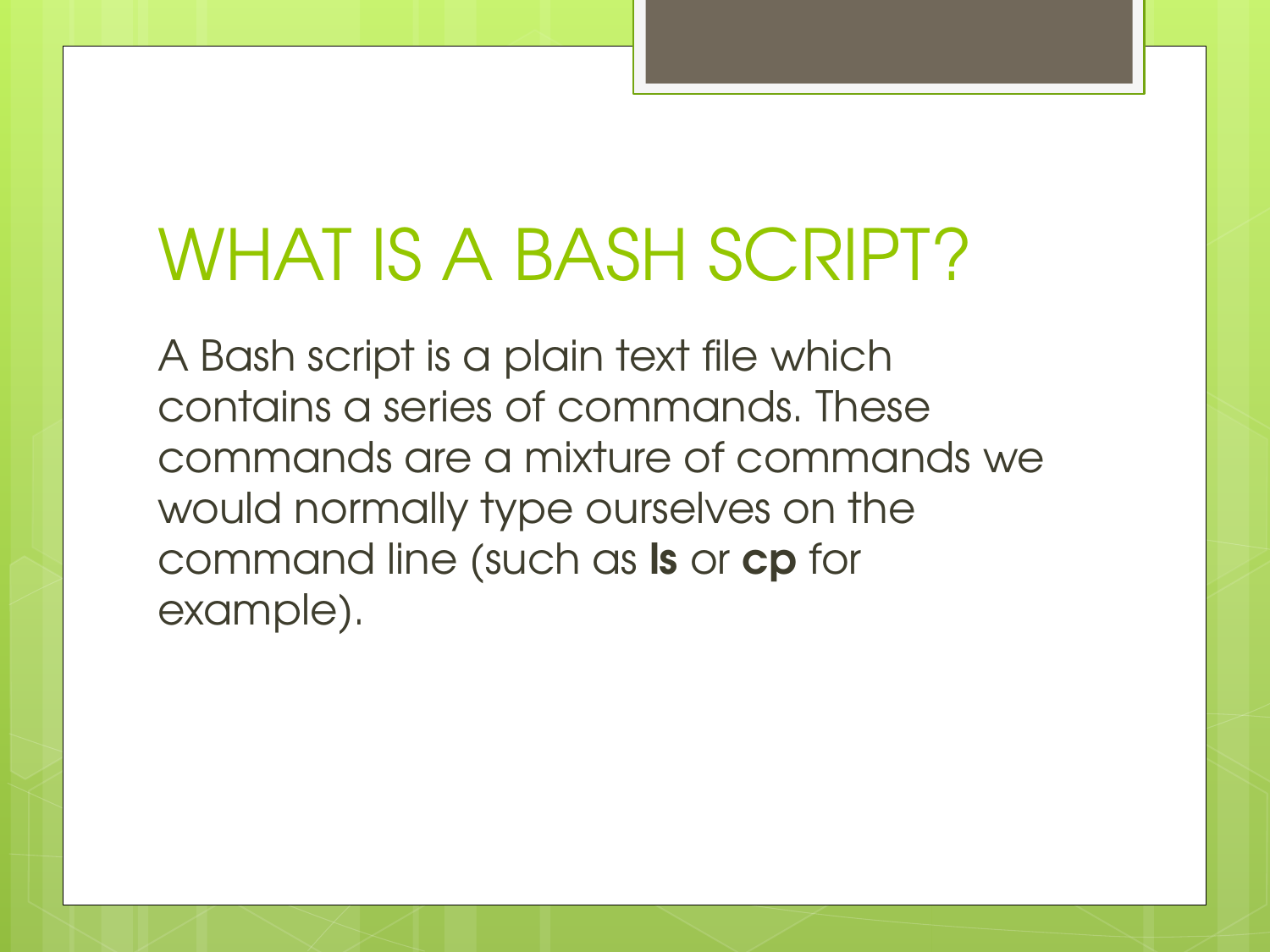

# WHAT IS A BASH SCRIPT?
A Bash script is a plain text file which contains a series of commands. These commands are a mixture of commands we would normally type ourselves on the command line (such as ls or cp for example).